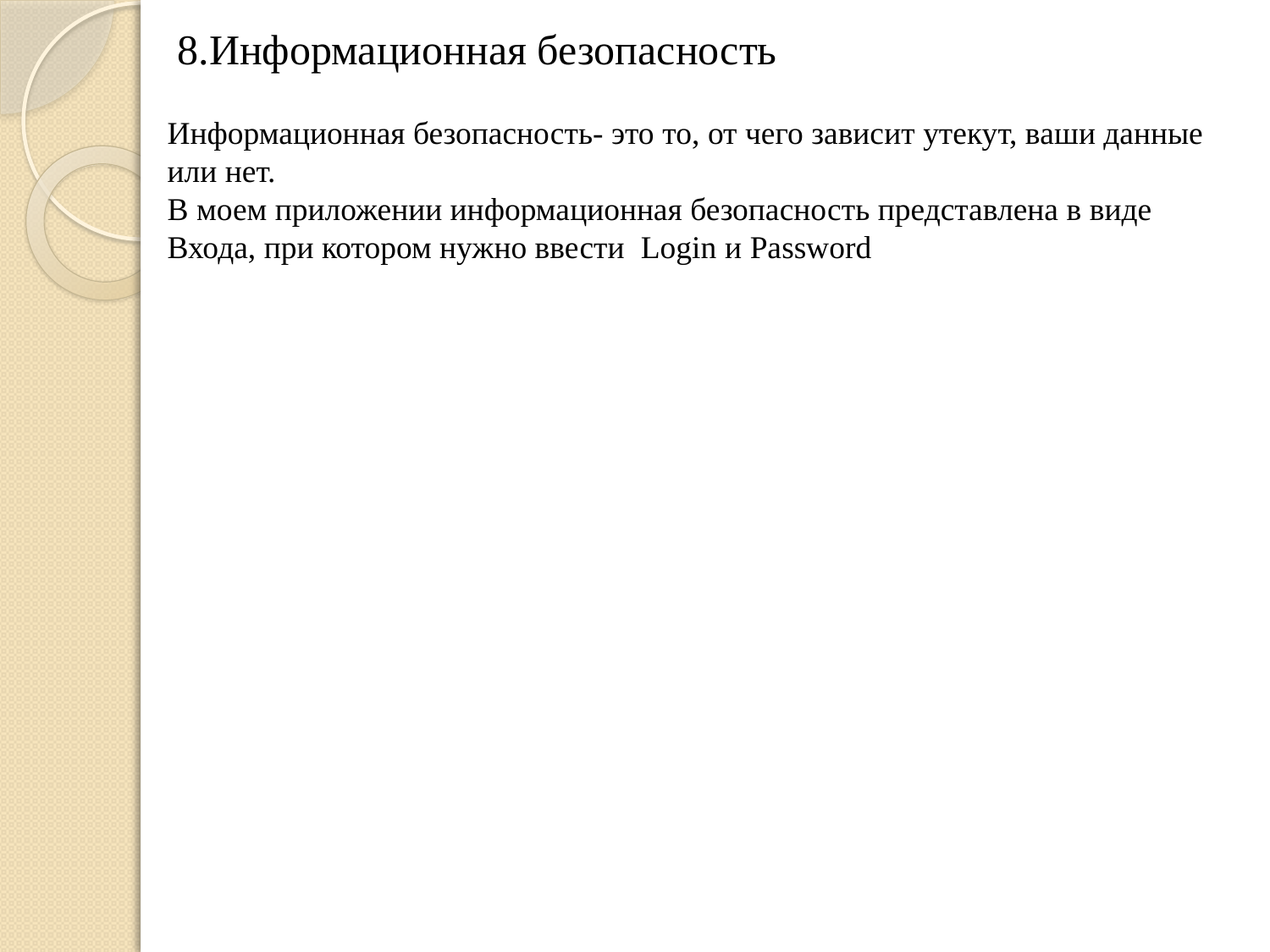

8.Информационная безопасность
Информационная безопасность- это то, от чего зависит утекут, ваши данные или нет.
В моем приложении информационная безопасность представлена в виде Входа, при котором нужно ввести  Login и Password